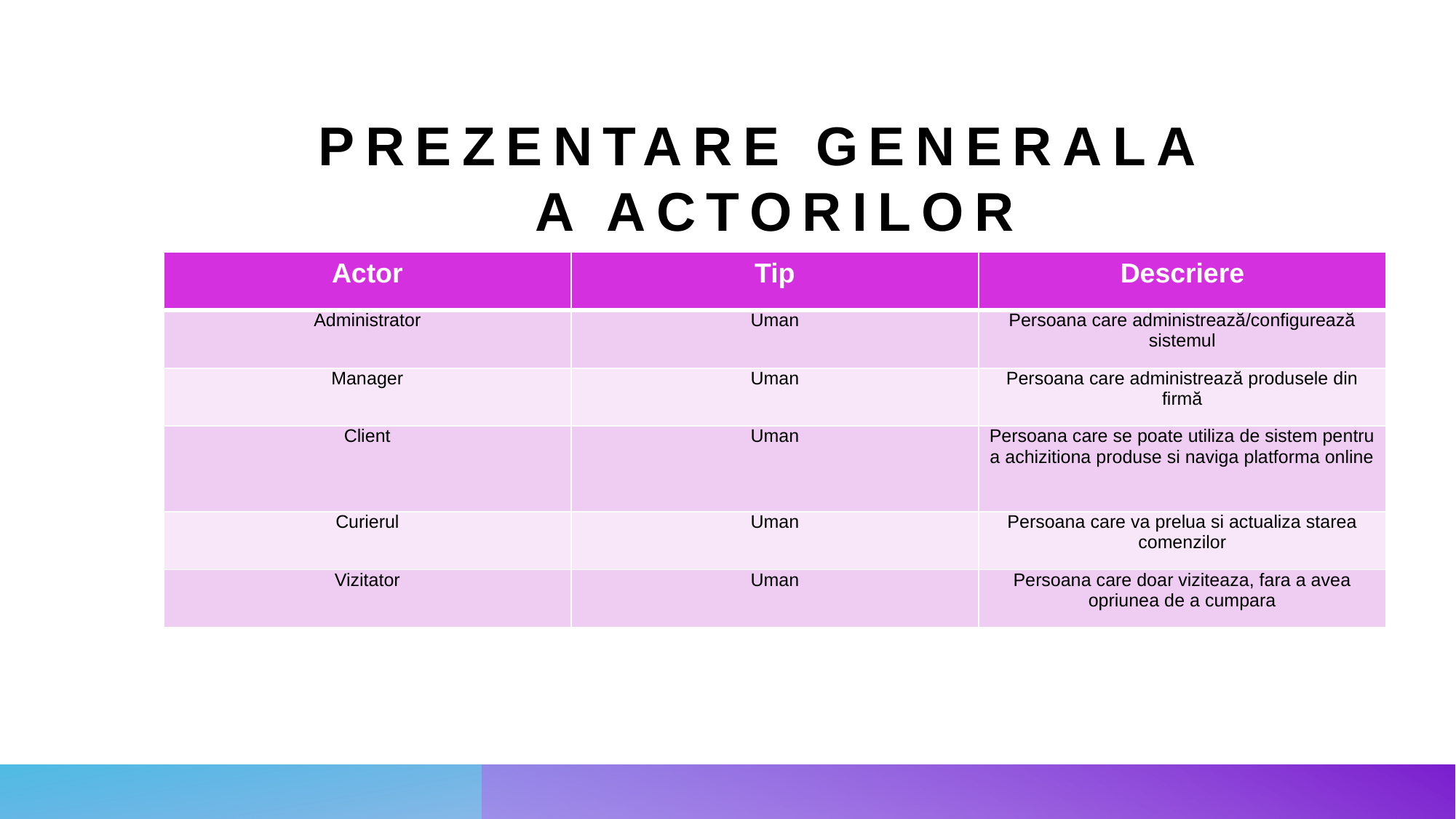

# Prezentare generala a actorilor
| Actor | Tip | Descriere |
| --- | --- | --- |
| Administrator | Uman | Persoana care administrează/configurează sistemul |
| Manager | Uman | Persoana care administrează produsele din firmă |
| Client | Uman | Persoana care se poate utiliza de sistem pentru a achizitiona produse si naviga platforma online |
| Curierul | Uman | Persoana care va prelua si actualiza starea comenzilor |
| Vizitator | Uman | Persoana care doar viziteaza, fara a avea opriunea de a cumpara |